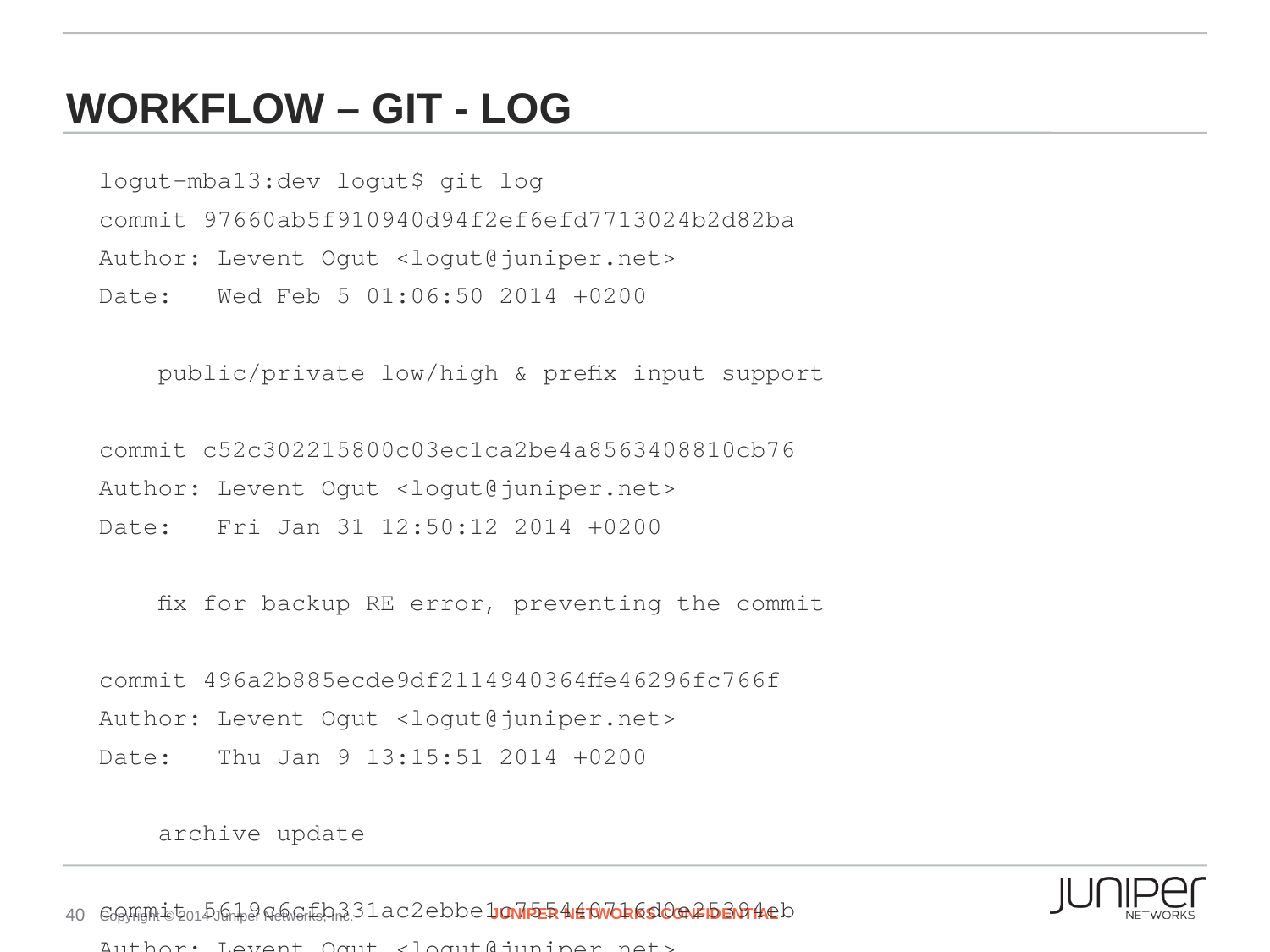

# Workflow – GIT - LOG
logut-mba13:dev logut$ git log
commit 97660ab5f910940d94f2ef6efd7713024b2d82ba
Author: Levent Ogut <logut@juniper.net>
Date:   Wed Feb 5 01:06:50 2014 +0200

    public/private low/high & prefix input support

commit c52c302215800c03ec1ca2be4a8563408810cb76
Author: Levent Ogut <logut@juniper.net>
Date:   Fri Jan 31 12:50:12 2014 +0200

    fix for backup RE error, preventing the commit

commit 496a2b885ecde9df2114940364ffe46296fc766f
Author: Levent Ogut <logut@juniper.net>
Date:   Thu Jan 9 13:15:51 2014 +0200

    archive update

commit 5619c6cfb331ac2ebbe1c755440716d0e25394eb
Author: Levent Ogut <logut@juniper.net>
Date:   Wed Dec 18 18:28:44 2013 +0200

    file tx changes and error handling

commit 10d67fb614f9162daa2c158b91baf8b3cc3091cb
Author: Levent Ogut <logut@juniper.net>
Date:   Wed Dec 18 17:24:20 2013 +0200

    f

commit 8da4013dd20c6d8d749eaefe46614f2d4c7bbad3
Author: Levent Ogut <logut@juniper.net>
Date:   Wed Dec 18 17:11:18 2013 +0200

    change of fle transfer

commit 85e7be3009bb7155c46e0fde0fb3e6148b7d98a3
Author: Levent Ogut <logut@juniper.net>
Date:   Wed Dec 18 16:06:17 2013 +0200